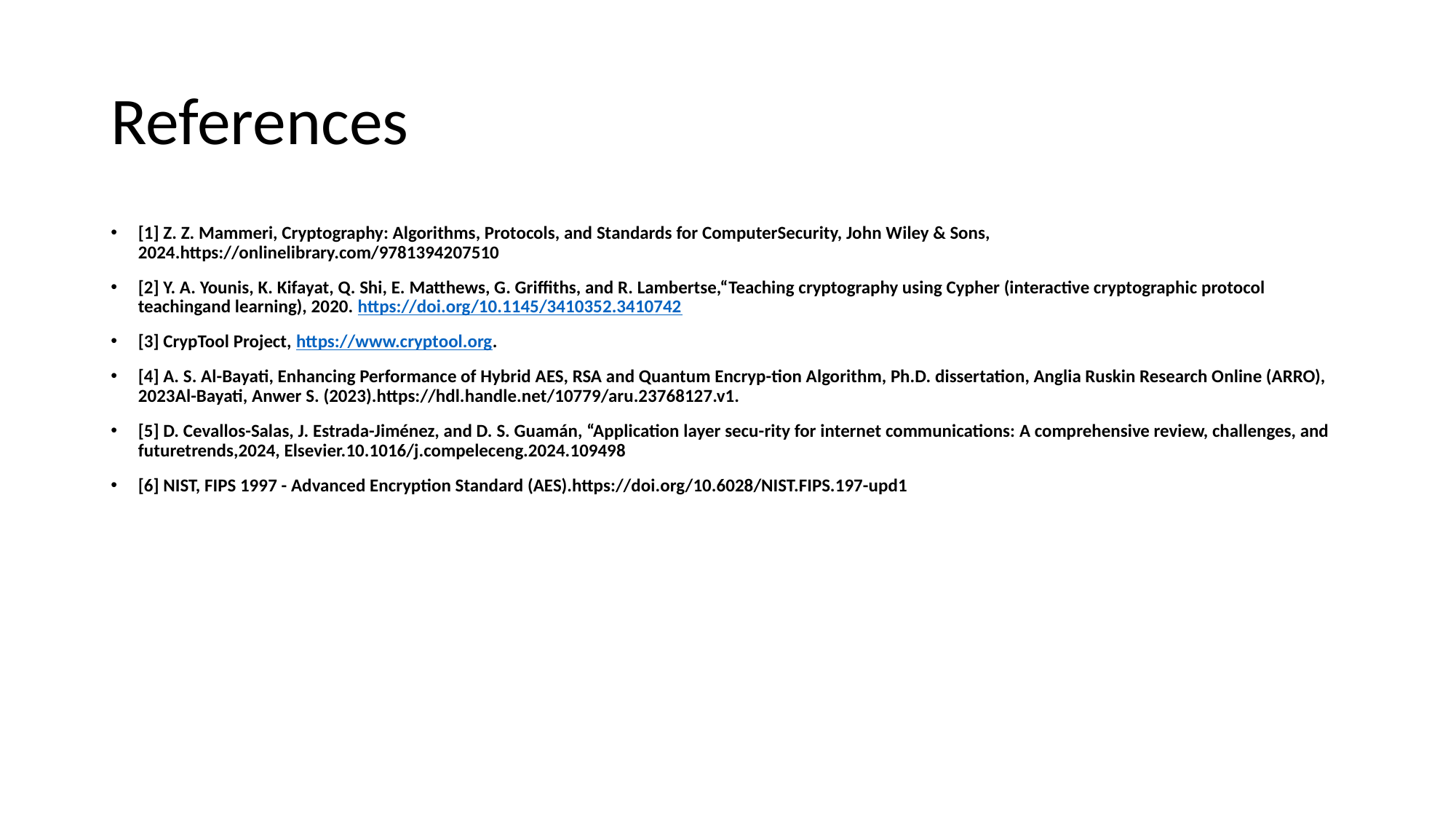

# References
[1] Z. Z. Mammeri, Cryptography: Algorithms, Protocols, and Standards for ComputerSecurity, John Wiley & Sons, 2024.https://onlinelibrary.com/9781394207510
[2] Y. A. Younis, K. Kifayat, Q. Shi, E. Matthews, G. Griffiths, and R. Lambertse,“Teaching cryptography using Cypher (interactive cryptographic protocol teachingand learning), 2020. https://doi.org/10.1145/3410352.3410742
[3] CrypTool Project, https://www.cryptool.org.
[4] A. S. Al-Bayati, Enhancing Performance of Hybrid AES, RSA and Quantum Encryp-tion Algorithm, Ph.D. dissertation, Anglia Ruskin Research Online (ARRO), 2023Al-Bayati, Anwer S. (2023).https://hdl.handle.net/10779/aru.23768127.v1.
[5] D. Cevallos-Salas, J. Estrada-Jiménez, and D. S. Guamán, “Application layer secu-rity for internet communications: A comprehensive review, challenges, and futuretrends,2024, Elsevier.10.1016/j.compeleceng.2024.109498
[6] NIST, FIPS 1997 - Advanced Encryption Standard (AES).https://doi.org/10.6028/NIST.FIPS.197-upd1